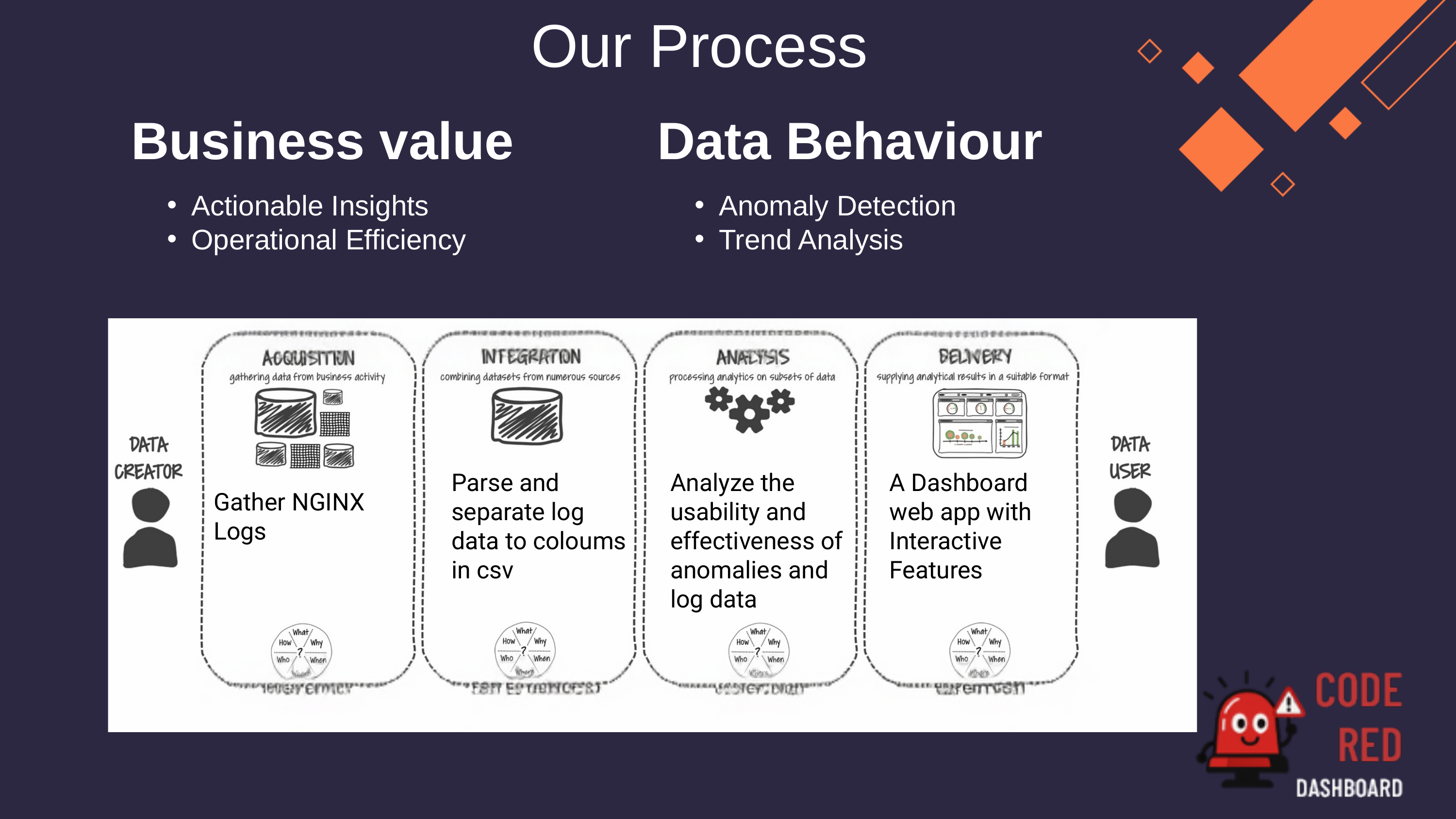

Our Process
Business value
Data Behaviour
Actionable Insights
Operational Efficiency
Anomaly Detection
Trend Analysis

Parse and separate log data to coloums in csv
Analyze the usability and effectiveness of anomalies and log data
A Dashboard web app with  Interactive Features
Gather NGINX Logs